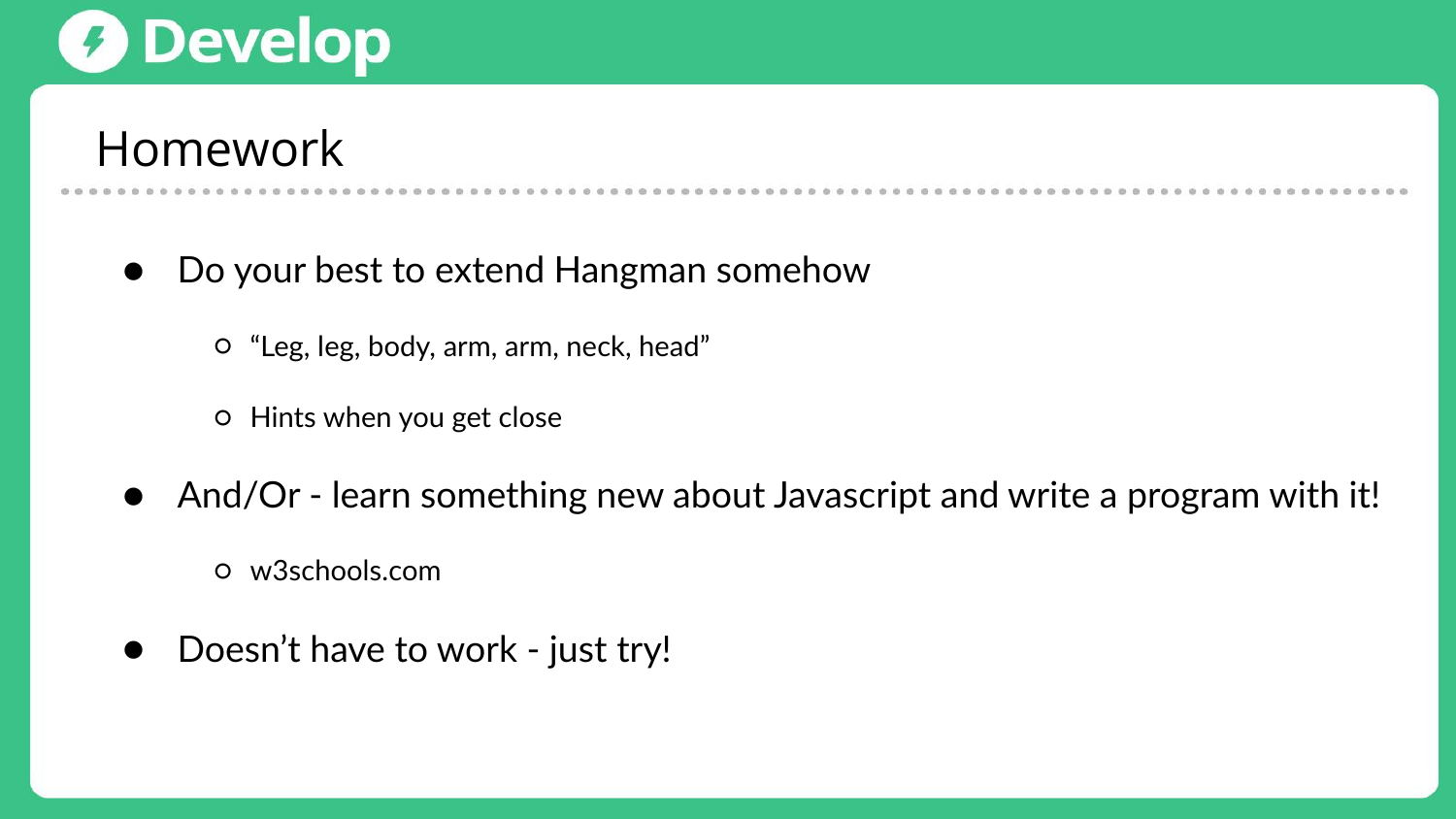

Homework
Do your best to extend Hangman somehow
“Leg, leg, body, arm, arm, neck, head”
Hints when you get close
And/Or - learn something new about Javascript and write a program with it!
w3schools.com
Doesn’t have to work - just try!